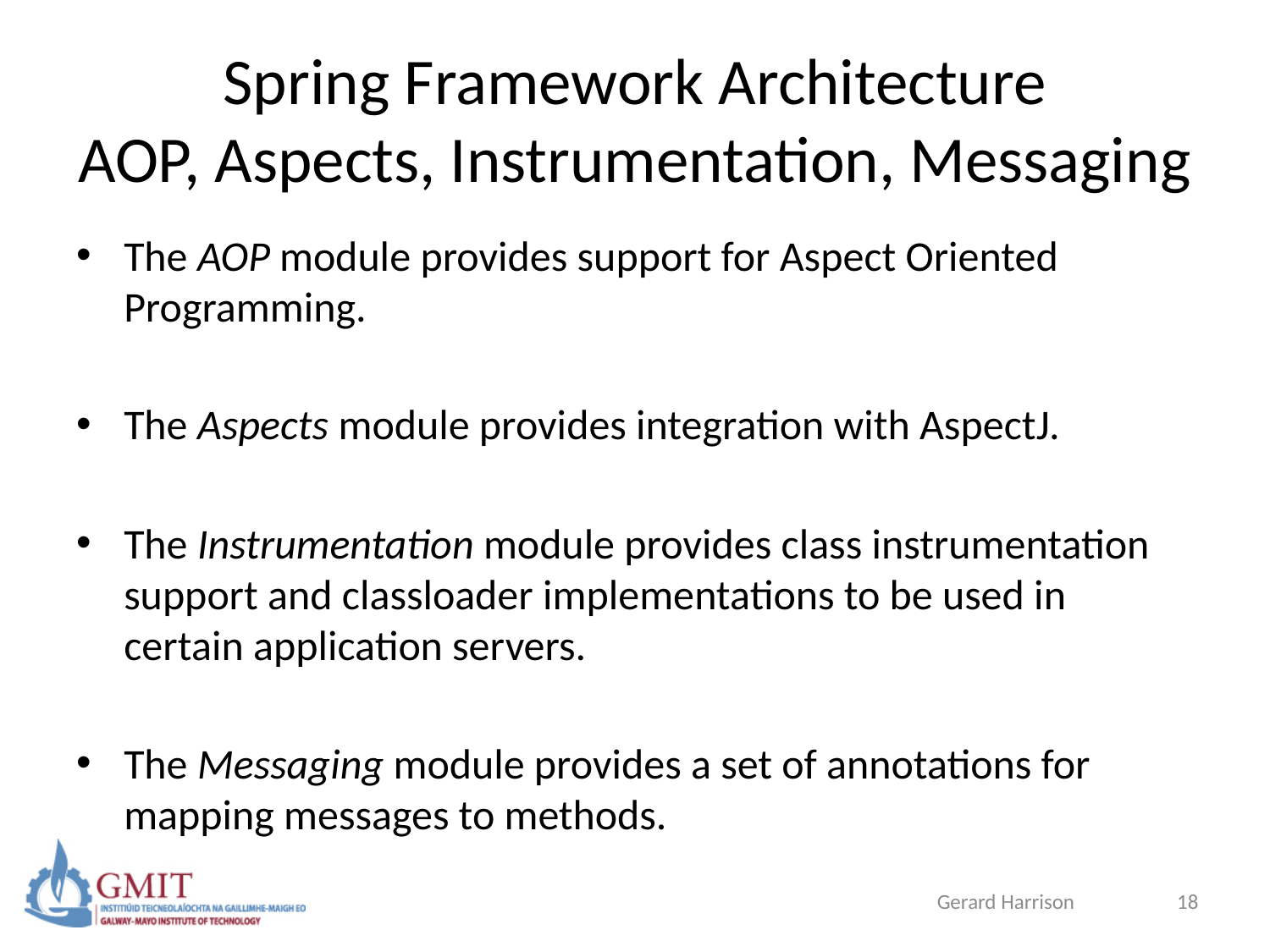

# Spring Framework Architecture AOP, Aspects, Instrumentation, Messaging
The AOP module provides support for Aspect Oriented Programming.

The Aspects module provides integration with AspectJ.

The Instrumentation module provides class instrumentation support and classloader implementations to be used in certain application servers.

The Messaging module provides a set of annotations for mapping messages to methods.
Gerard Harrison
18